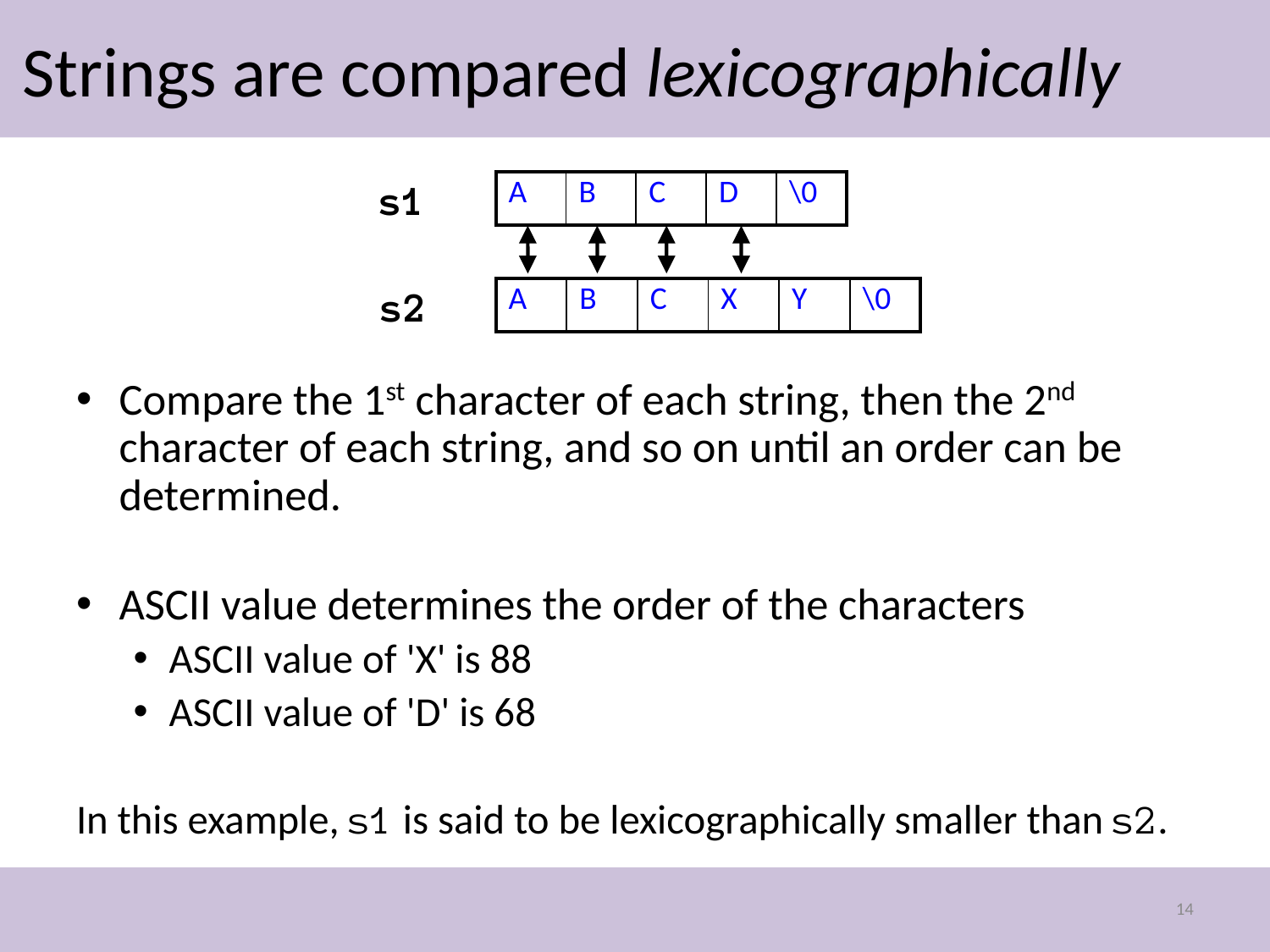

# Strings are compared lexicographically
s1
| A | B | C | D | \0 |
| --- | --- | --- | --- | --- |

s2
| A | B | C | X | Y | \0 |
| --- | --- | --- | --- | --- | --- |
Compare the 1st character of each string, then the 2nd character of each string, and so on until an order can be determined.

ASCII value determines the order of the characters
ASCII value of 'X' is 88
ASCII value of 'D' is 68

In this example, s1 is said to be lexicographically smaller than s2.
14